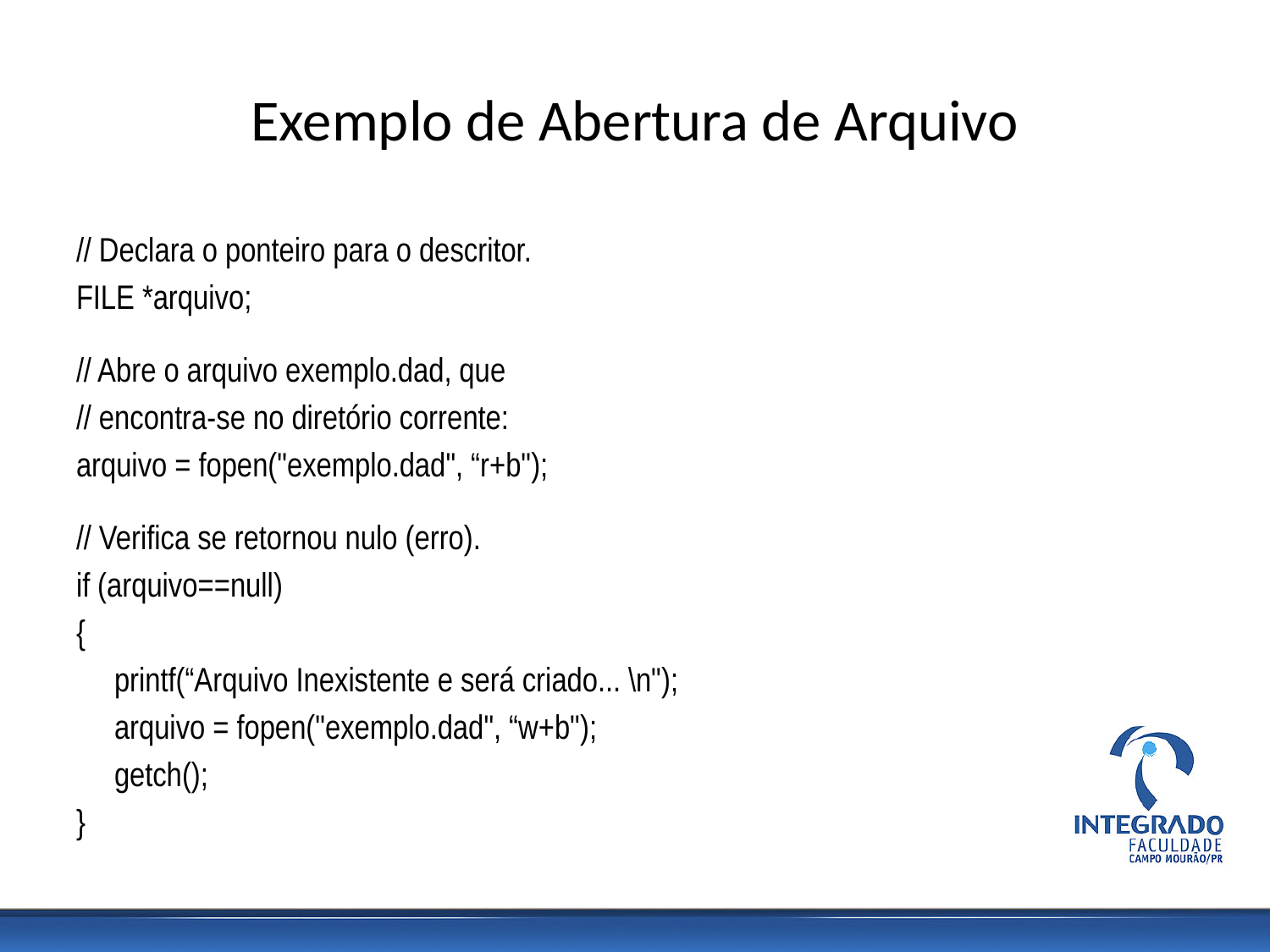

# Exemplo de Abertura de Arquivo
// Declara o ponteiro para o descritor.
FILE *arquivo;
// Abre o arquivo exemplo.dad, que
// encontra-se no diretório corrente:
arquivo = fopen("exemplo.dad", “r+b");
// Verifica se retornou nulo (erro).
if (arquivo==null)
{
     printf(“Arquivo Inexistente e será criado... \n");
     arquivo = fopen("exemplo.dad", “w+b");
     getch();
}